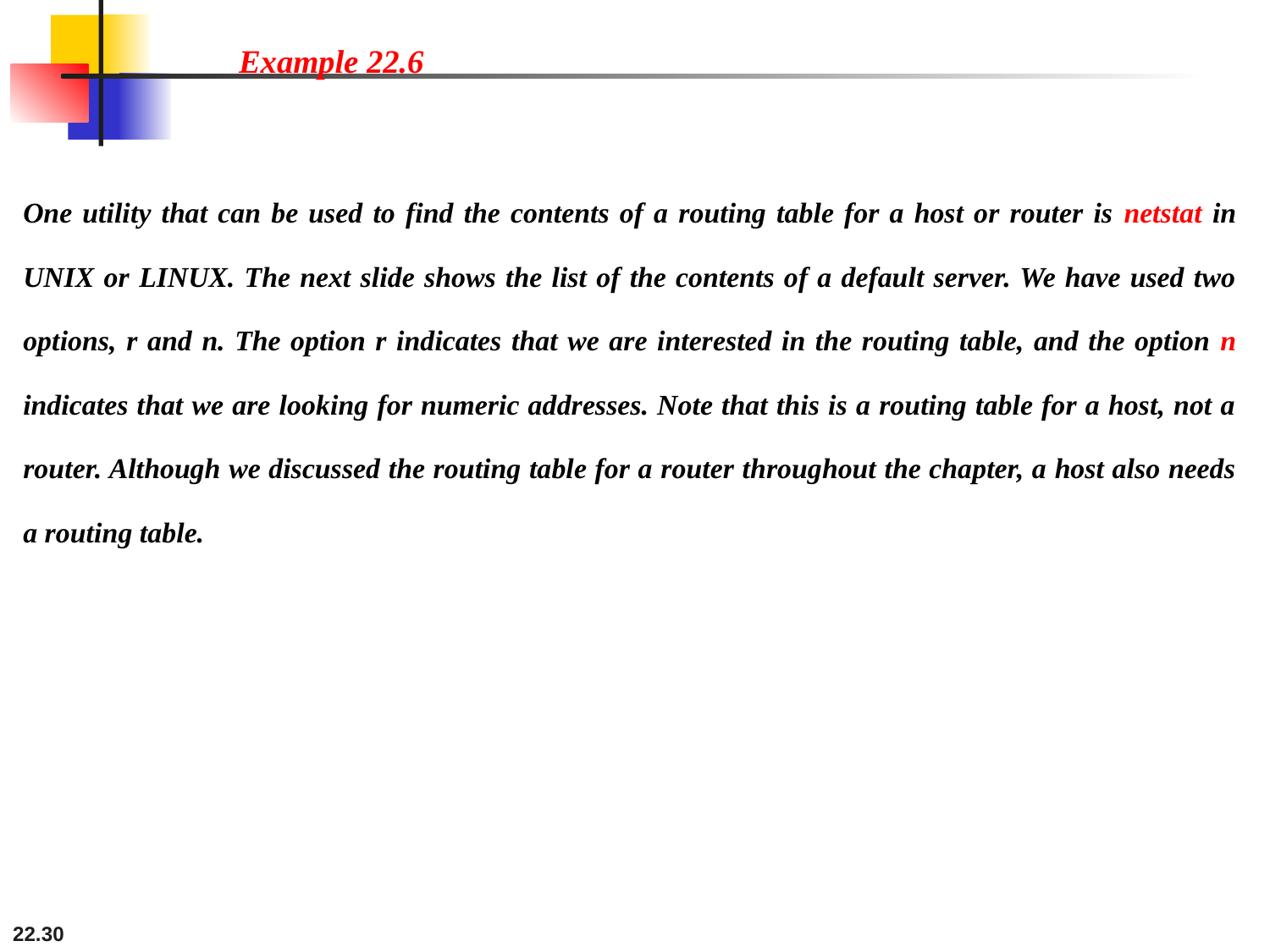

Example 22.6

One utility that can be used to find the contents of a routing table for a host or router is netstat in UNIX or LINUX. The next slide shows the list of the contents of a default server. We have used two options, r and n. The option r indicates that we are interested in the routing table, and the option n indicates that we are looking for numeric addresses. Note that this is a routing table for a host, not a router. Although we discussed the routing table for a router throughout the chapter, a host also needs a routing table.
22.30